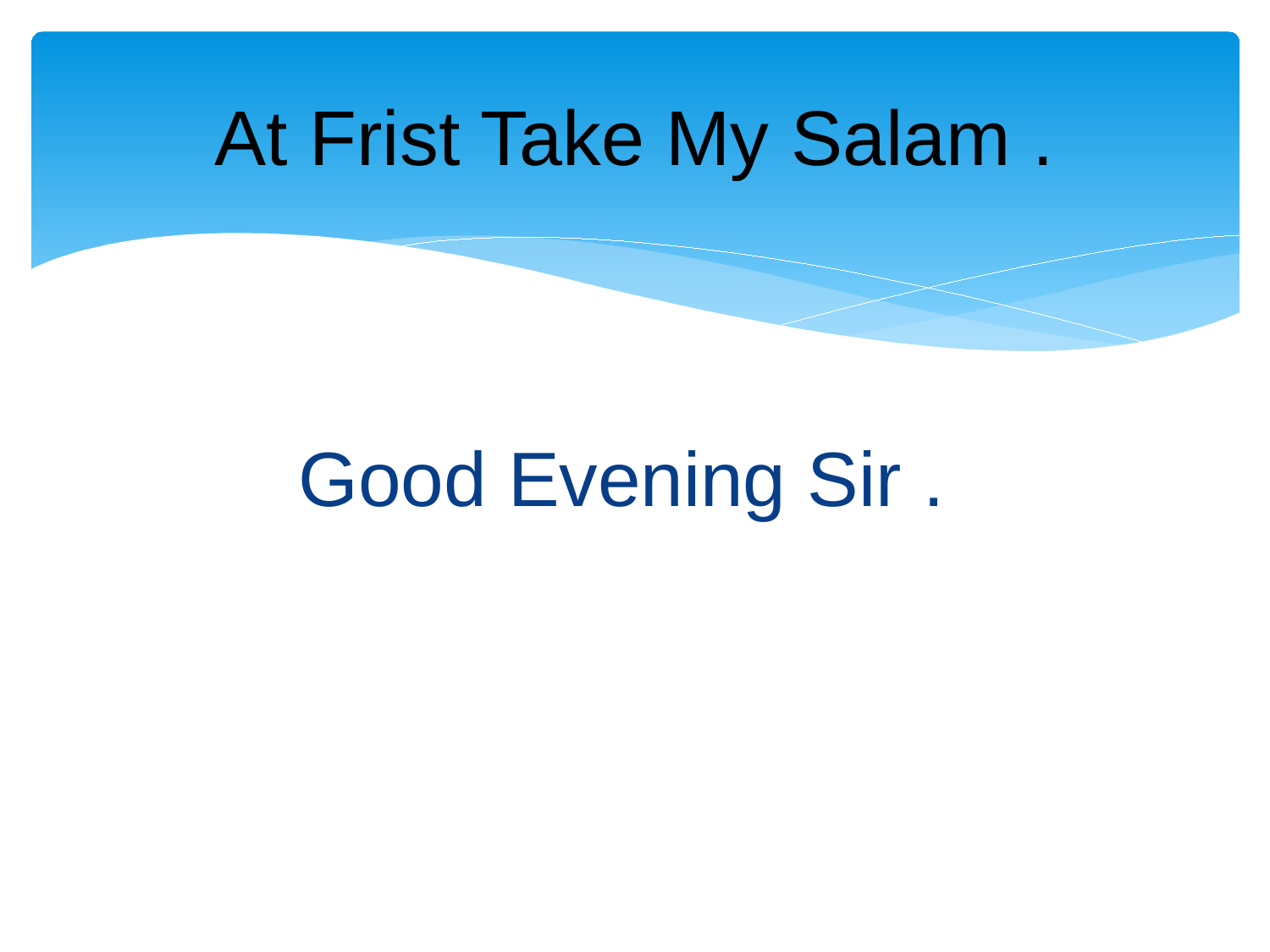

# At Frist Take My Salam .
Good Evening Sir .